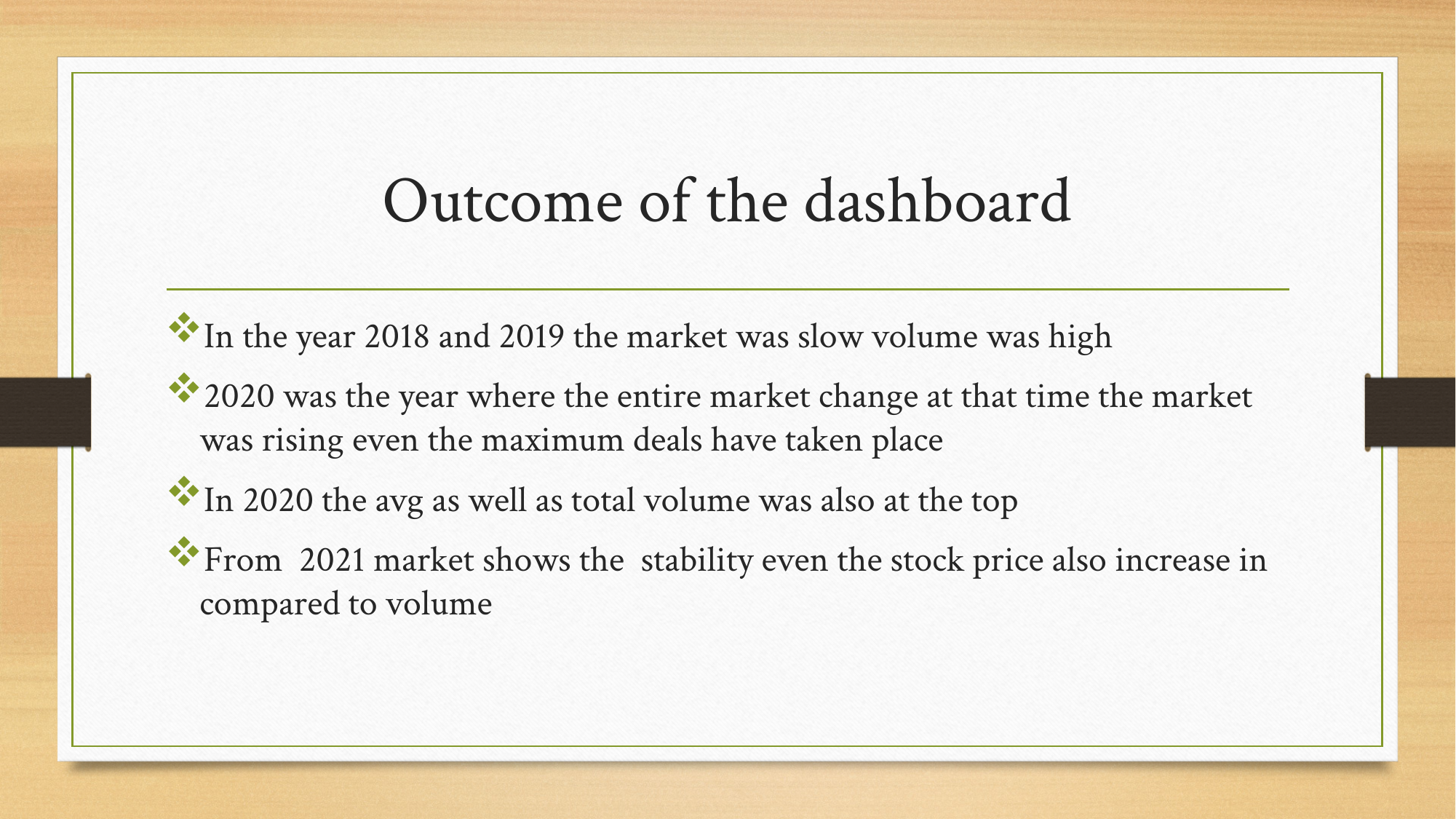

# Outcome of the dashboard
In the year 2018 and 2019 the market was slow volume was high
2020 was the year where the entire market change at that time the market was rising even the maximum deals have taken place
In 2020 the avg as well as total volume was also at the top
From  2021 market shows the  stability even the stock price also increase in compared to volume